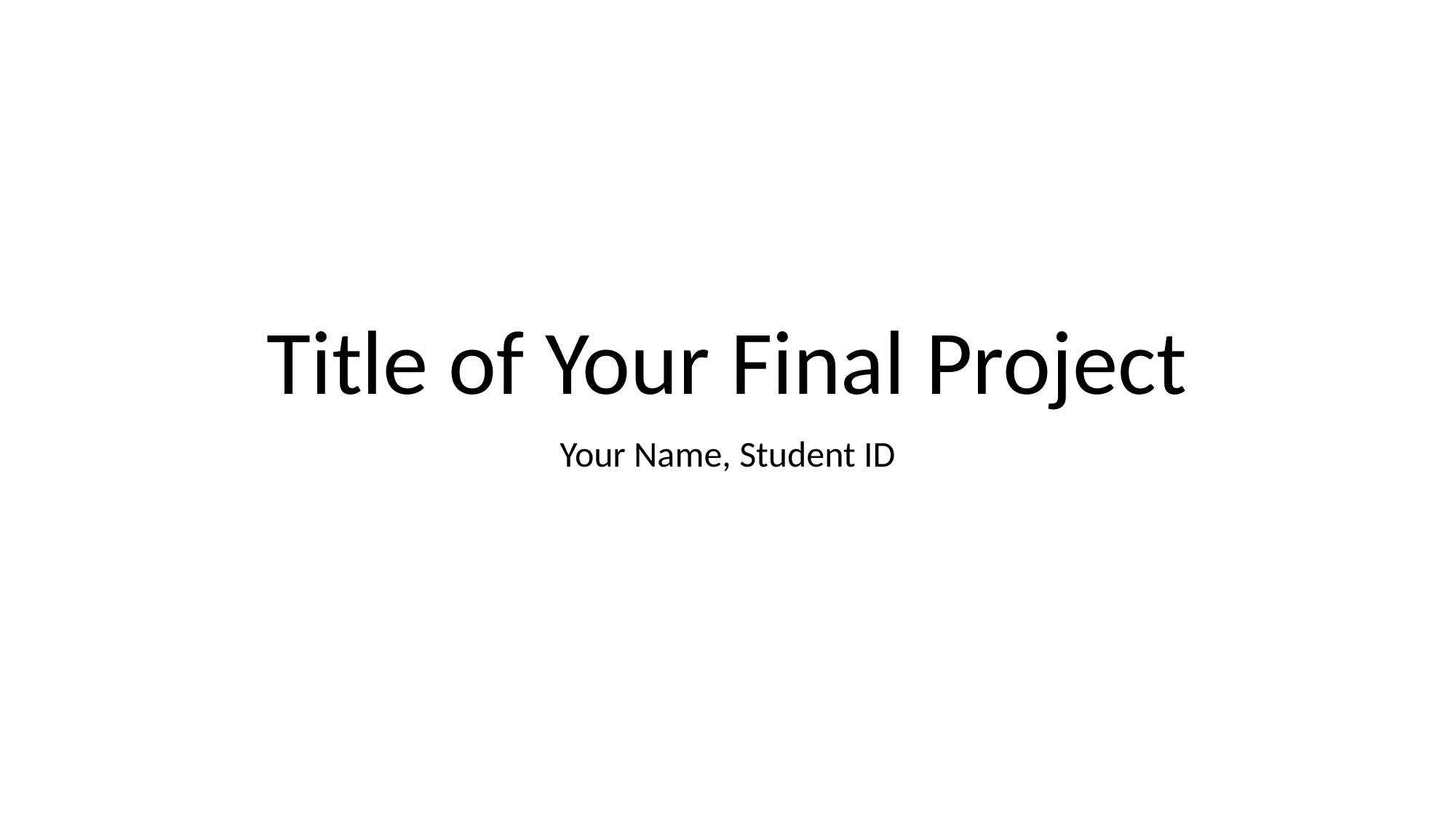

# Title of Your Final Project
Your Name, Student ID